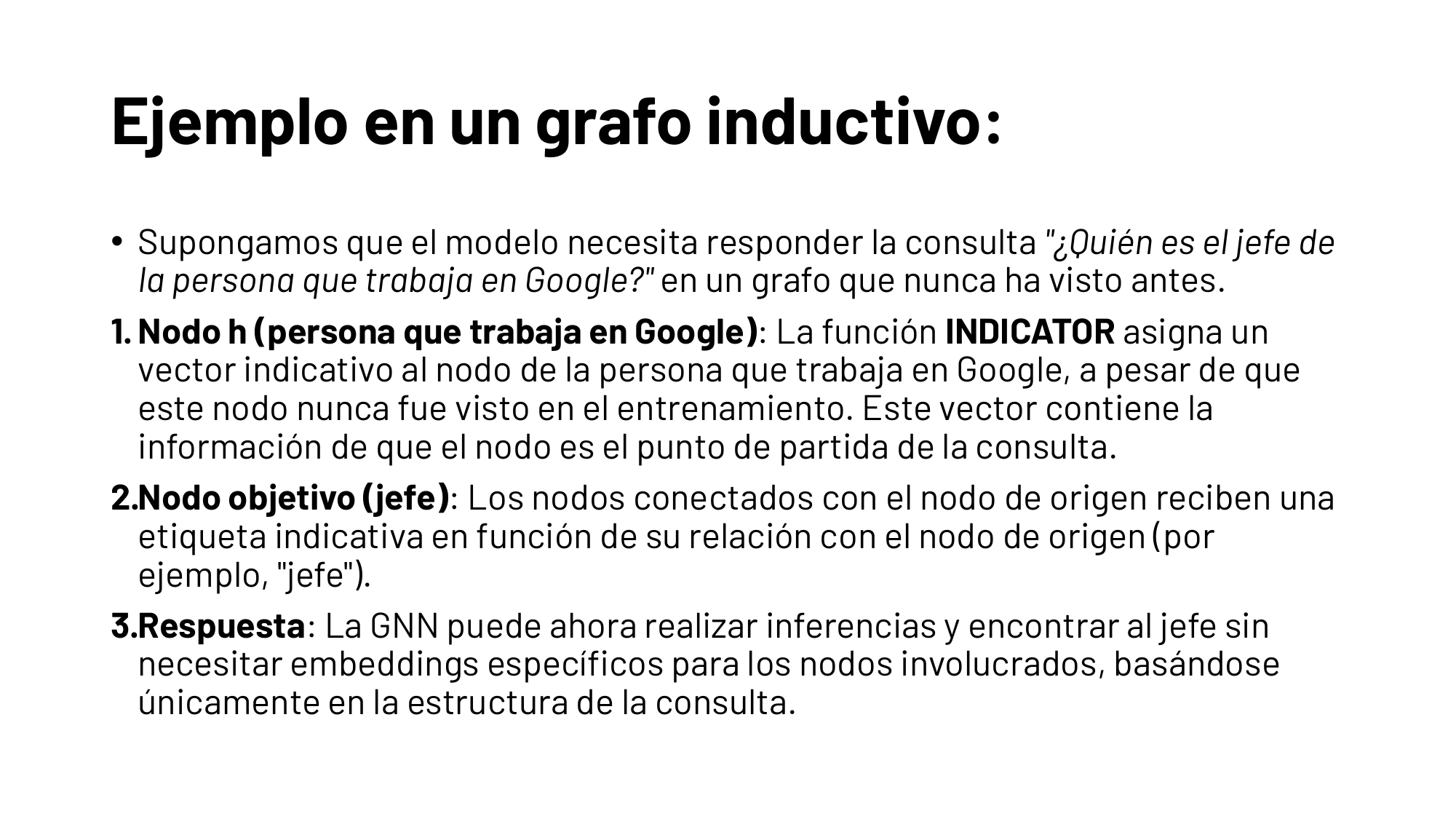

# Ejemplo en un grafo inductivo:
Supongamos que el modelo necesita responder la consulta "¿Quién es el jefe de la persona que trabaja en Google?" en un grafo que nunca ha visto antes.
Nodo h (persona que trabaja en Google): La función INDICATOR asigna un vector indicativo al nodo de la persona que trabaja en Google, a pesar de que este nodo nunca fue visto en el entrenamiento. Este vector contiene la información de que el nodo es el punto de partida de la consulta.
Nodo objetivo (jefe): Los nodos conectados con el nodo de origen reciben una etiqueta indicativa en función de su relación con el nodo de origen (por ejemplo, "jefe").
Respuesta: La GNN puede ahora realizar inferencias y encontrar al jefe sin necesitar embeddings específicos para los nodos involucrados, basándose únicamente en la estructura de la consulta.